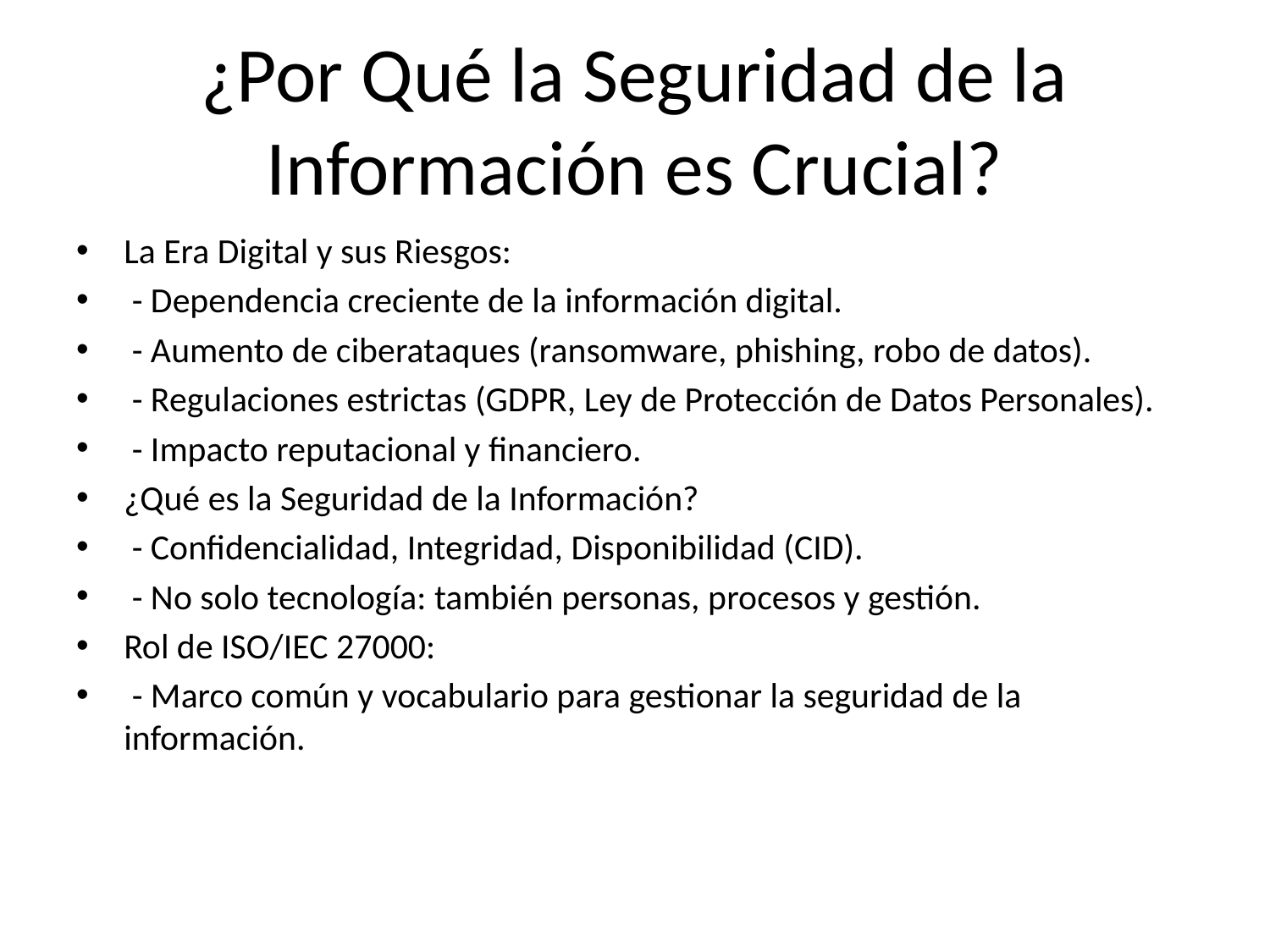

# ¿Por Qué la Seguridad de la Información es Crucial?
La Era Digital y sus Riesgos:
 - Dependencia creciente de la información digital.
 - Aumento de ciberataques (ransomware, phishing, robo de datos).
 - Regulaciones estrictas (GDPR, Ley de Protección de Datos Personales).
 - Impacto reputacional y financiero.
¿Qué es la Seguridad de la Información?
 - Confidencialidad, Integridad, Disponibilidad (CID).
 - No solo tecnología: también personas, procesos y gestión.
Rol de ISO/IEC 27000:
 - Marco común y vocabulario para gestionar la seguridad de la información.